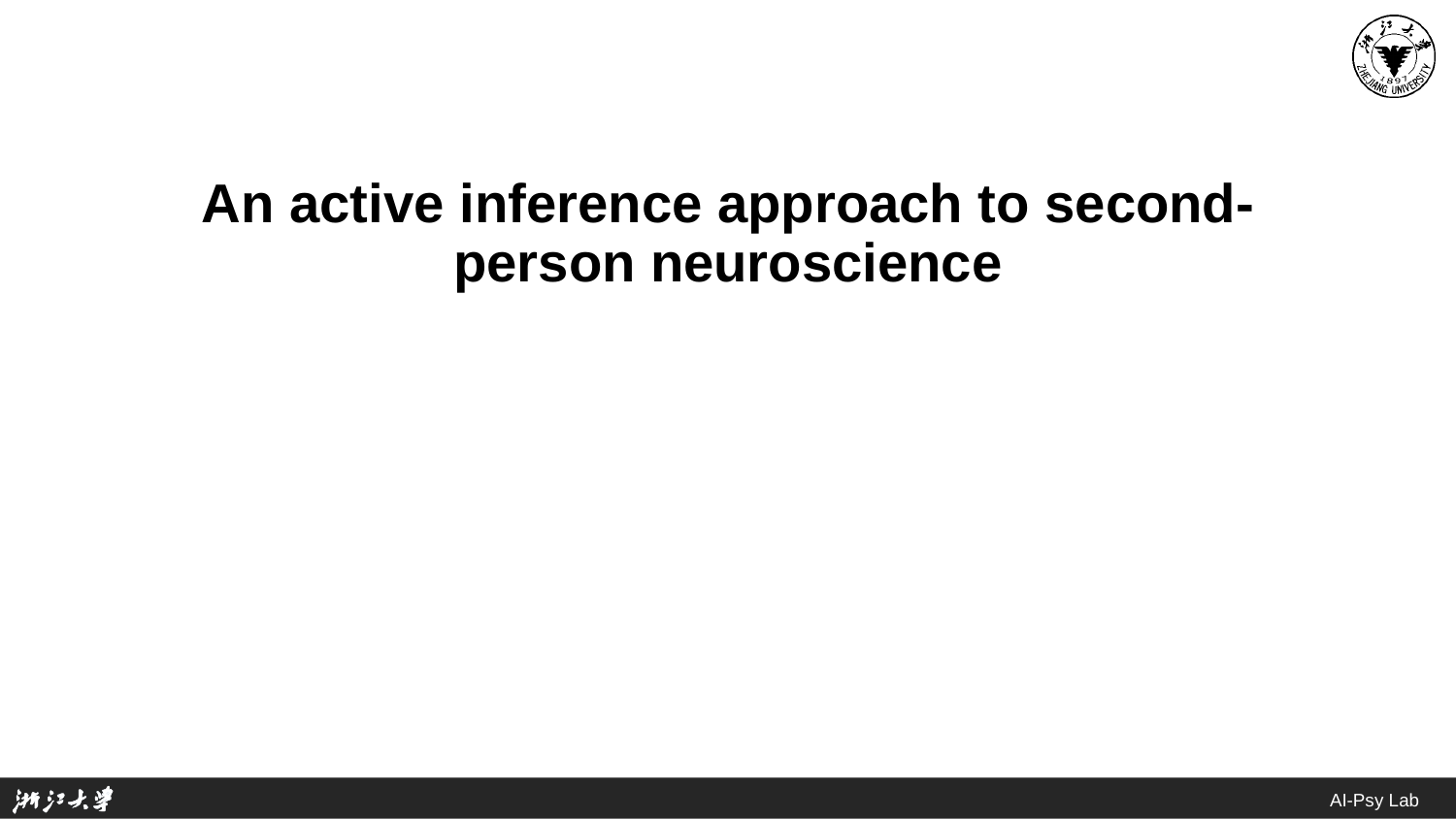

# An active inference approach to second-person neuroscience